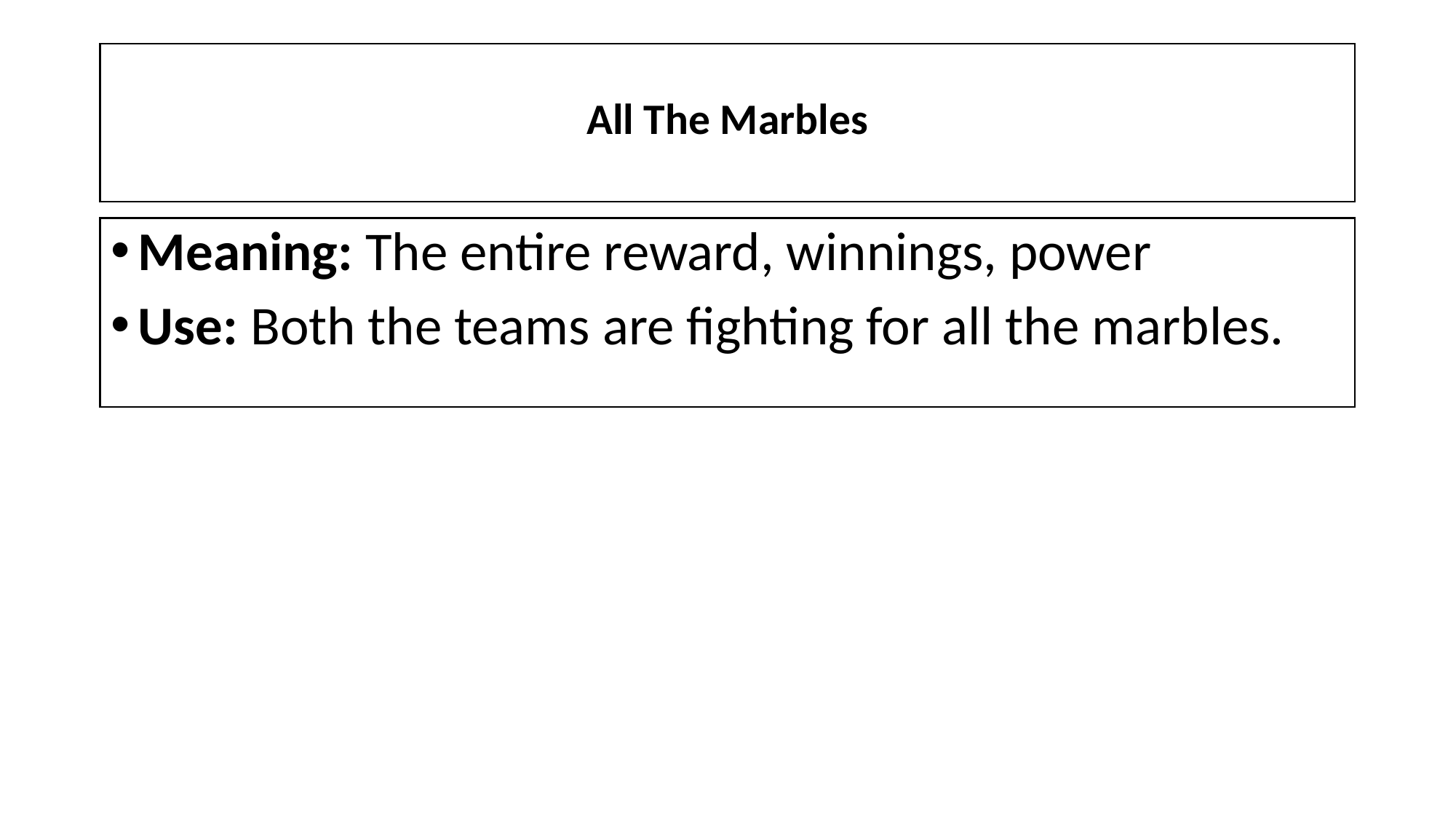

# All The Marbles
Meaning: The entire reward, winnings, power
Use: Both the teams are fighting for all the marbles.